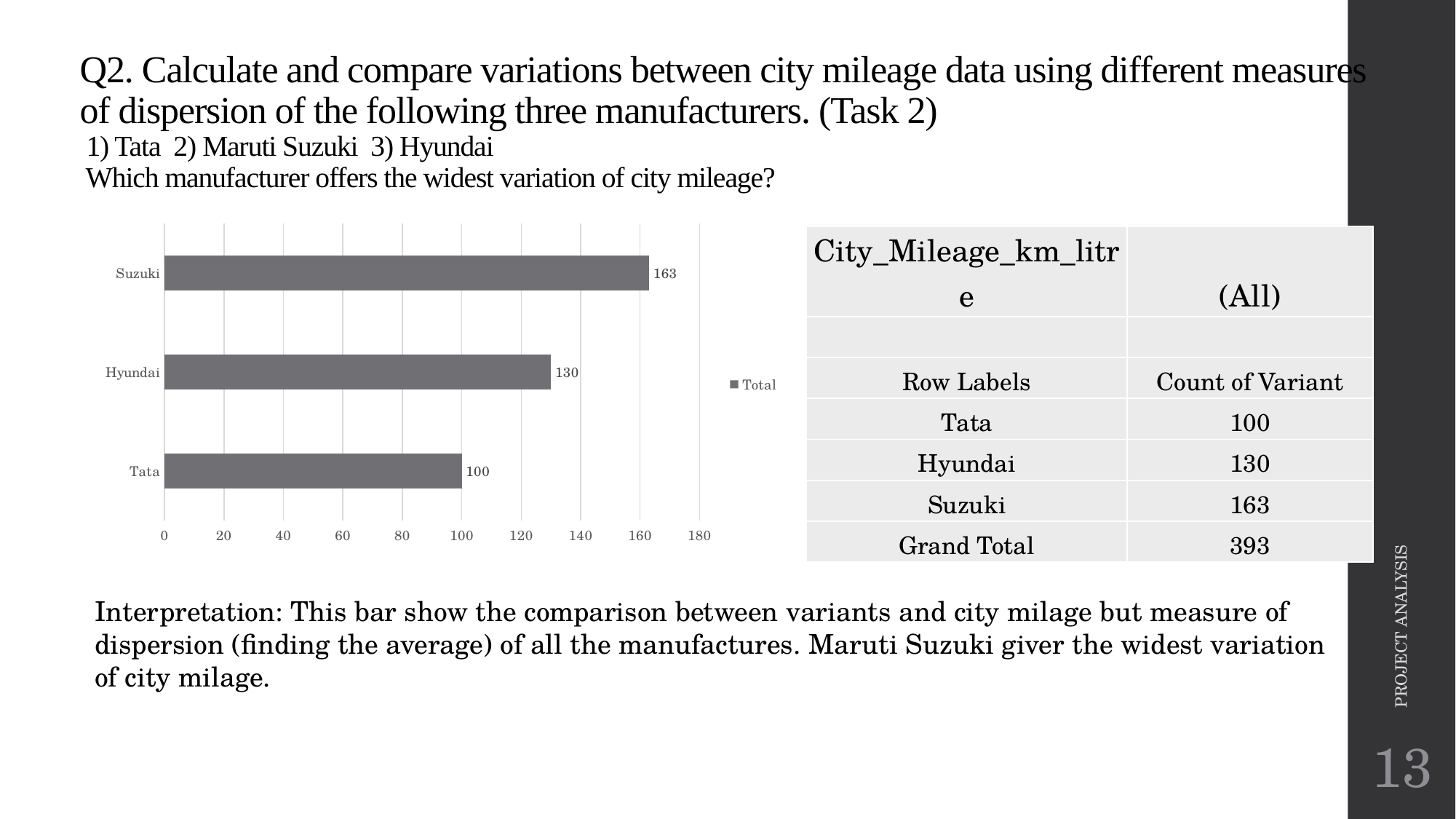

# Q2. Calculate and compare variations between city mileage data using different measures of dispersion of the following three manufacturers. (Task 2) 1) Tata  2) Maruti Suzuki  3) Hyundai Which manufacturer offers the widest variation of city mileage?

### Chart

| Category | Total |
|---|---|
| Tata | 100.0 |
| Hyundai | 130.0 |
| Suzuki | 163.0 |
| City\_Mileage\_km\_litre | (All) |
| --- | --- |
|  |  |
| Row Labels | Count of Variant |
| Tata | 100 |
| Hyundai | 130 |
| Suzuki | 163 |
| Grand Total | 393 |
PROJECT ANALYSIS
Interpretation: This bar show the comparison between variants and city milage but measure of dispersion (finding the average) of all the manufactures. Maruti Suzuki giver the widest variation of city milage.
13